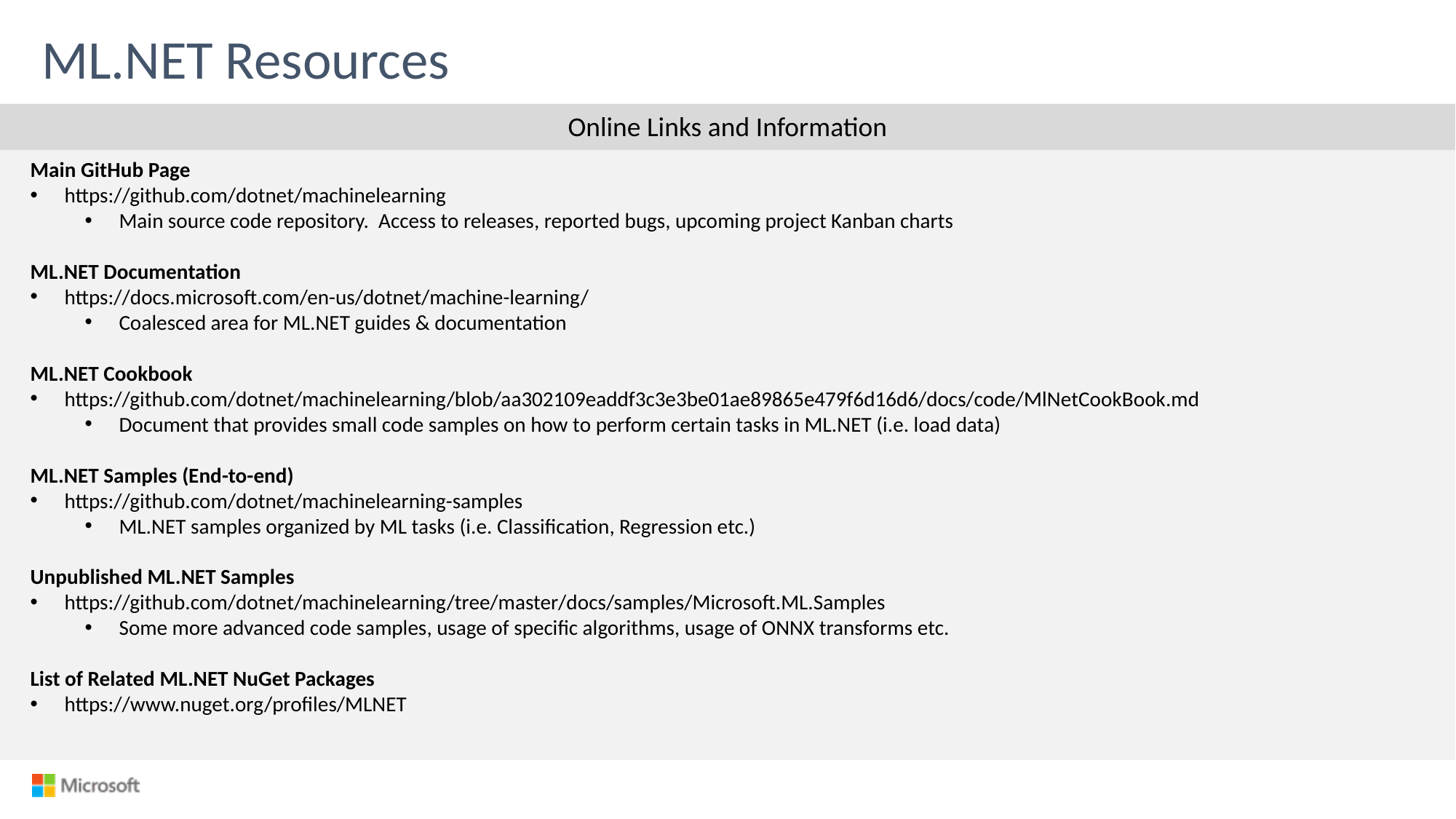

# ML.NET Resources
Online Links and Information

Main GitHub Page
https://github.com/dotnet/machinelearning
Main source code repository.  Access to releases, reported bugs, upcoming project Kanban charts

ML.NET Documentation
https://docs.microsoft.com/en-us/dotnet/machine-learning/
Coalesced area for ML.NET guides & documentation

ML.NET Cookbook
https://github.com/dotnet/machinelearning/blob/aa302109eaddf3c3e3be01ae89865e479f6d16d6/docs/code/MlNetCookBook.md
Document that provides small code samples on how to perform certain tasks in ML.NET (i.e. load data)

ML.NET Samples (End-to-end)
https://github.com/dotnet/machinelearning-samples
ML.NET samples organized by ML tasks (i.e. Classification, Regression etc.)

Unpublished ML.NET Samples
https://github.com/dotnet/machinelearning/tree/master/docs/samples/Microsoft.ML.Samples
Some more advanced code samples, usage of specific algorithms, usage of ONNX transforms etc.

List of Related ML.NET NuGet Packages
https://www.nuget.org/profiles/MLNET